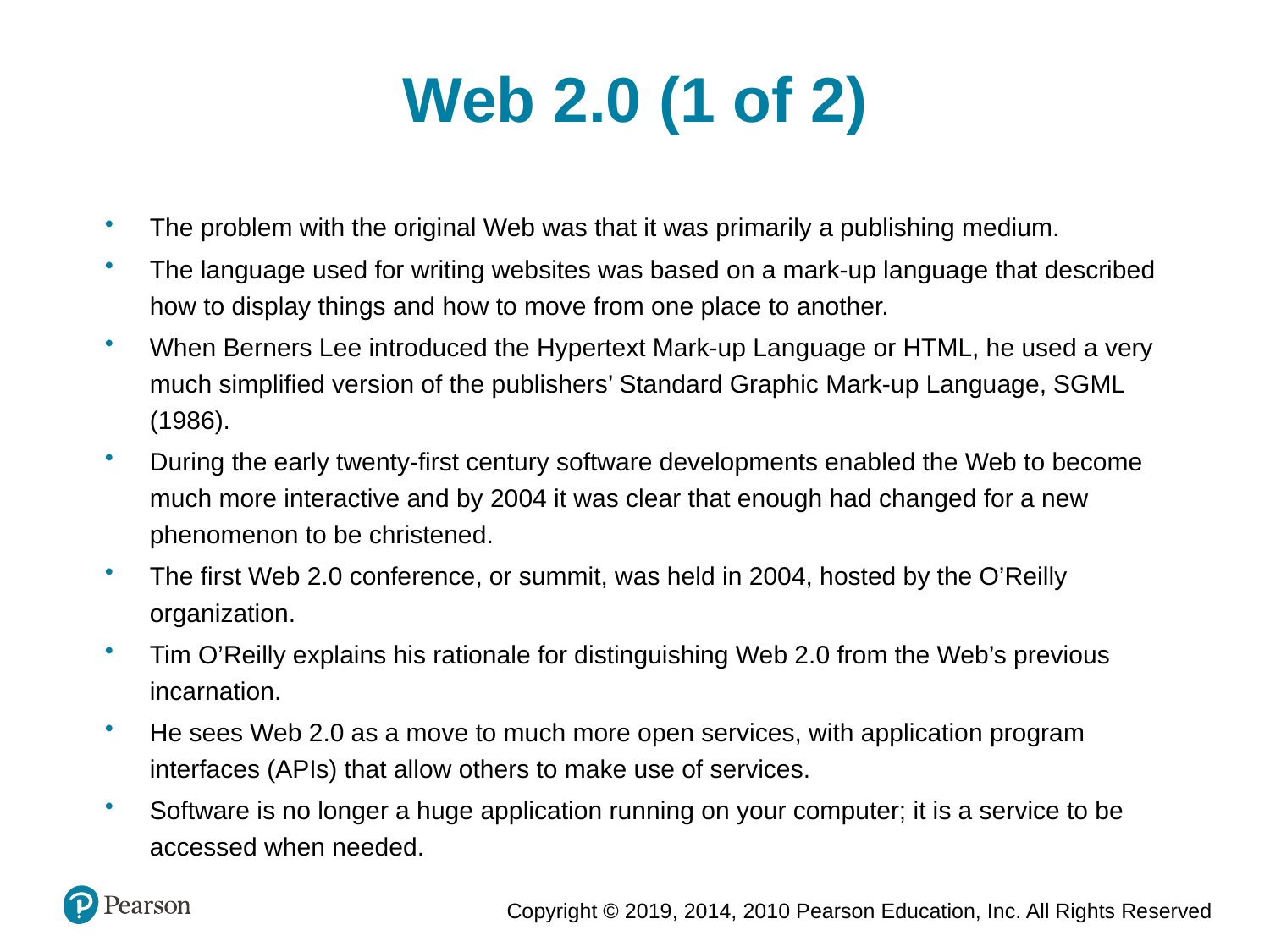

Web 2.0 (1 of 2)
The problem with the original Web was that it was primarily a publishing medium.
The language used for writing websites was based on a mark-up language that described how to display things and how to move from one place to another.
When Berners Lee introduced the Hypertext Mark-up Language or HTML, he used a very much simplified version of the publishers’ Standard Graphic Mark-up Language, SGML (1986).
During the early twenty-first century software developments enabled the Web to become much more interactive and by 2004 it was clear that enough had changed for a new phenomenon to be christened.
The first Web 2.0 conference, or summit, was held in 2004, hosted by the O’Reilly organization.
Tim O’Reilly explains his rationale for distinguishing Web 2.0 from the Web’s previous incarnation.
He sees Web 2.0 as a move to much more open services, with application program interfaces (APIs) that allow others to make use of services.
Software is no longer a huge application running on your computer; it is a service to be accessed when needed.